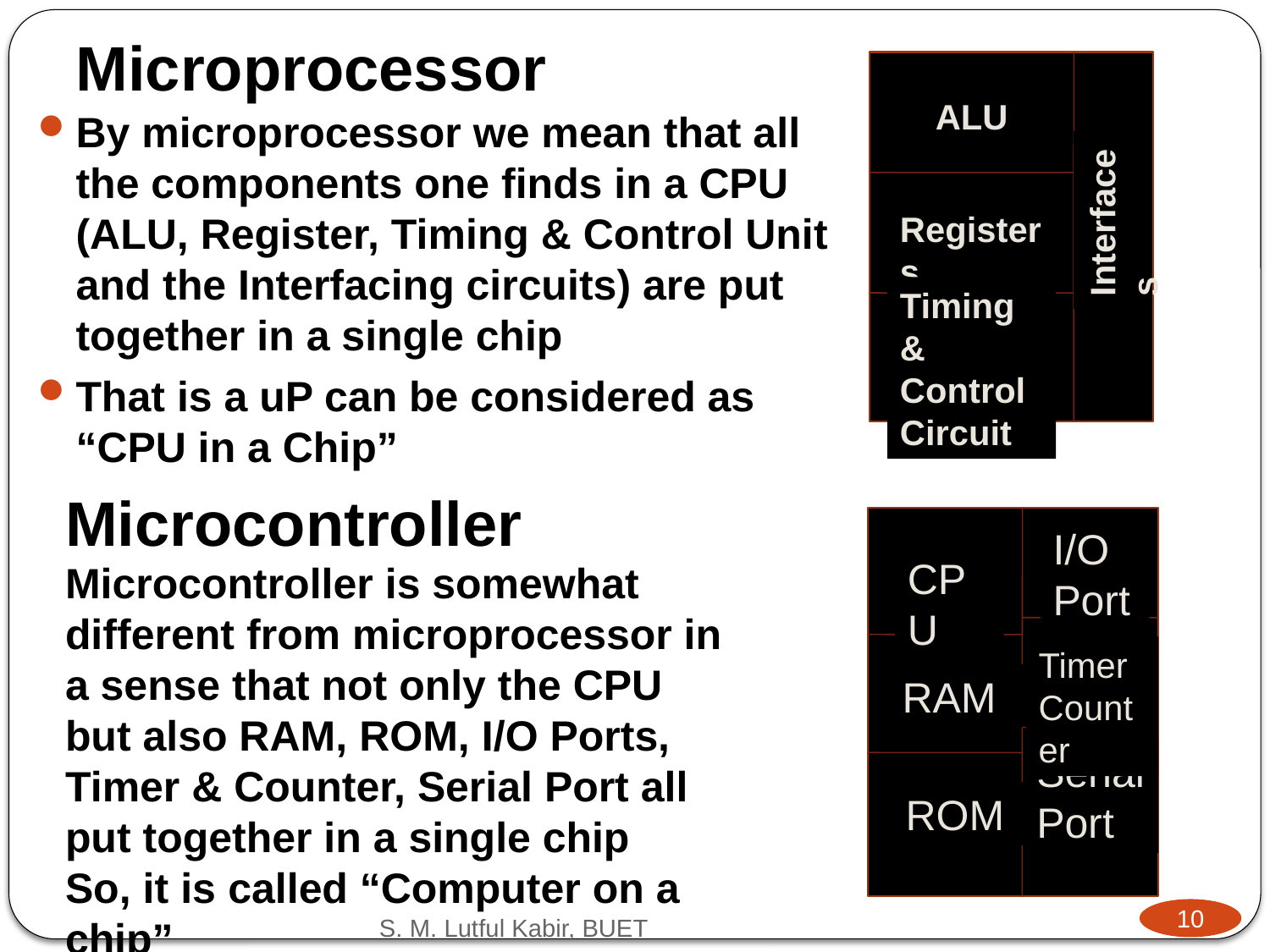

# Microprocessor

ALU
Interfaces
Registers
Timing & Control Circuit
By microprocessor we mean that all the components one finds in a CPU (ALU, Register, Timing & Control Unit and the Interfacing circuits) are put together in a single chip
That is a uP can be considered as “CPU in a Chip”
Microcontroller

I/O Port
CPU
Timer Counter
RAM
Serial Port
ROM
Microcontroller is somewhat different from microprocessor in a sense that not only the CPU but also RAM, ROM, I/O Ports, Timer & Counter, Serial Port all put together in a single chip
So, it is called “Computer on a chip”
10
S. M. Lutful Kabir, BUET